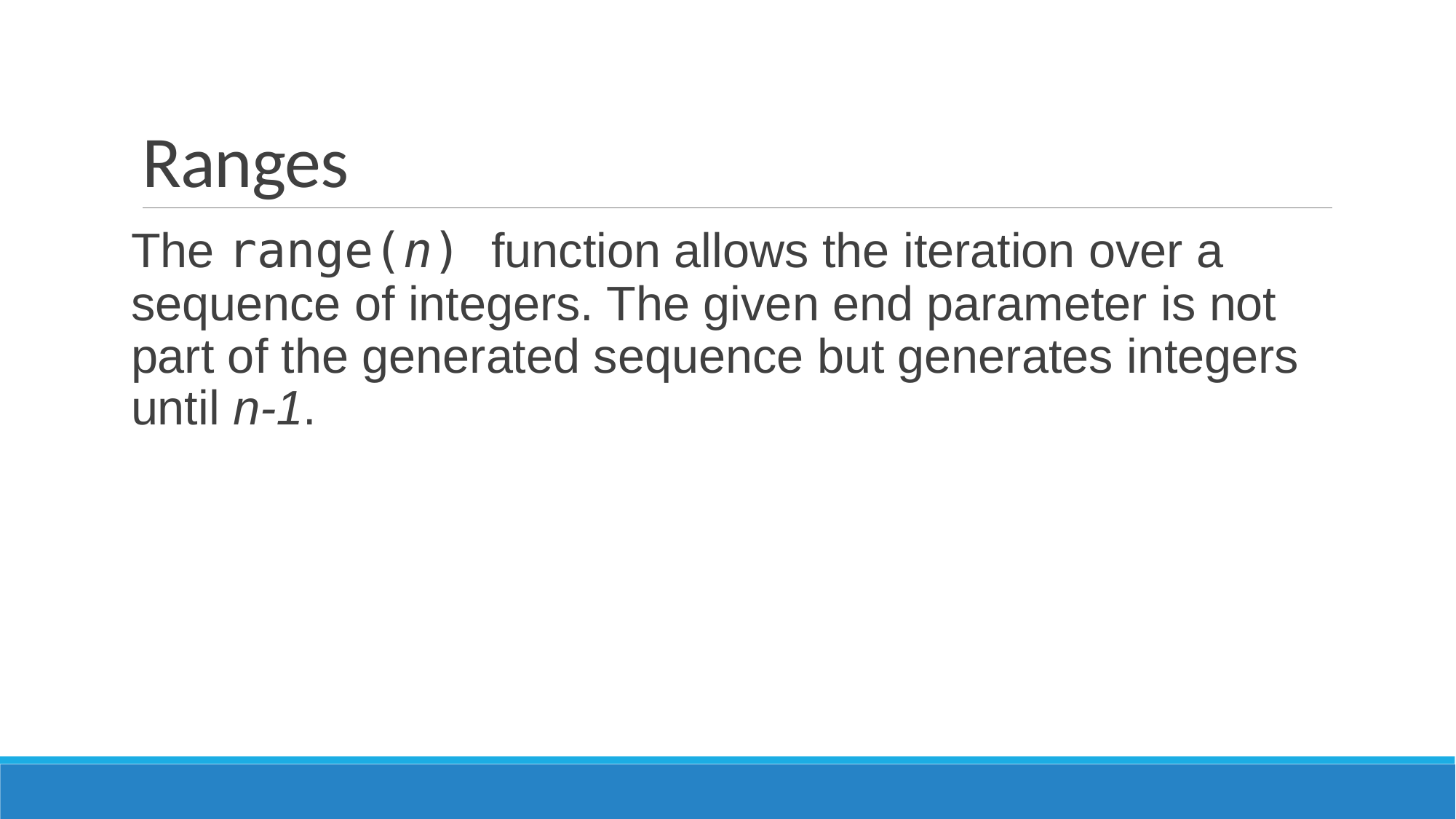

# Ranges
The range(n) function allows the iteration over a sequence of integers. The given end parameter is not part of the generated sequence but generates integers until n-1.